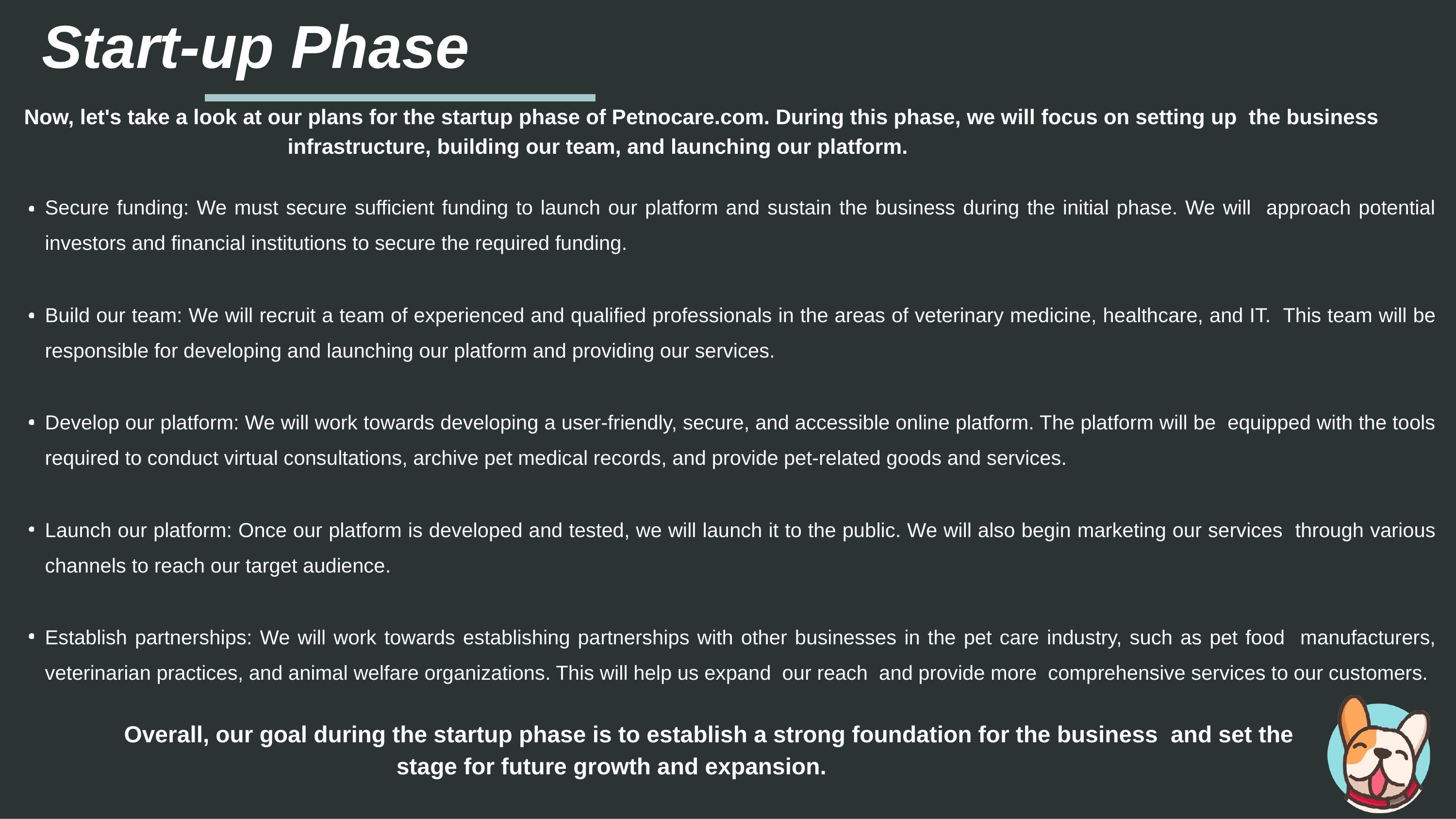

# Start-up Phase

Now, let's take a look at our plans for the startup phase of Petnocare.com. During this phase, we will focus on setting up  the business infrastructure, building our team, and launching our platform.

Secure funding: We must secure sufficient funding to launch our platform and sustain the business during the initial phase. We will  approach potential investors and financial institutions to secure the required funding.

Build our team: We will recruit a team of experienced and qualified professionals in the areas of veterinary medicine, healthcare, and IT.  This team will be responsible for developing and launching our platform and providing our services.

Develop our platform: We will work towards developing a user-friendly, secure, and accessible online platform. The platform will be  equipped with the tools required to conduct virtual consultations, archive pet medical records, and provide pet-related goods and services.

Launch our platform: Once our platform is developed and tested, we will launch it to the public. We will also begin marketing our services  through various channels to reach our target audience.

Establish partnerships: We will work towards establishing partnerships with other businesses in the pet care industry, such as pet food  manufacturers, veterinarian practices, and animal welfare organizations. This will help us expand  our reach  and provide more  comprehensive services to our customers.

Overall, our goal during the startup phase is to establish a strong foundation for the business  and set the stage for future growth and expansion.